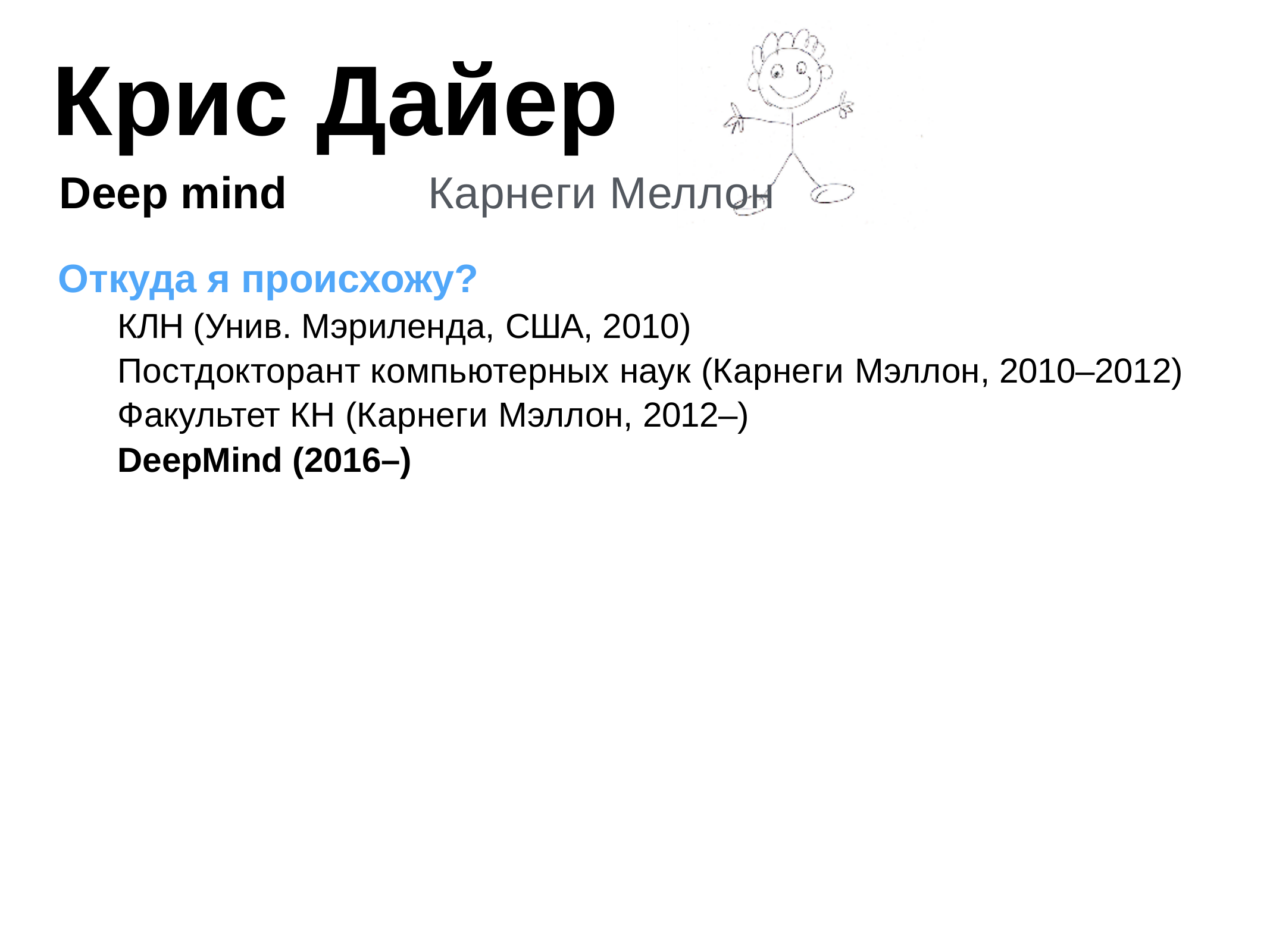

# Крис Дайер
Deep mind	       Карнеги Меллон
Откуда я происхожу?
КЛН (Унив. Мэриленда, США, 2010)
Постдокторант компьютерных наук (Карнеги Мэллон, 2010–2012)  Факультет КН (Карнеги Мэллон, 2012–)
DeepMind (2016–)